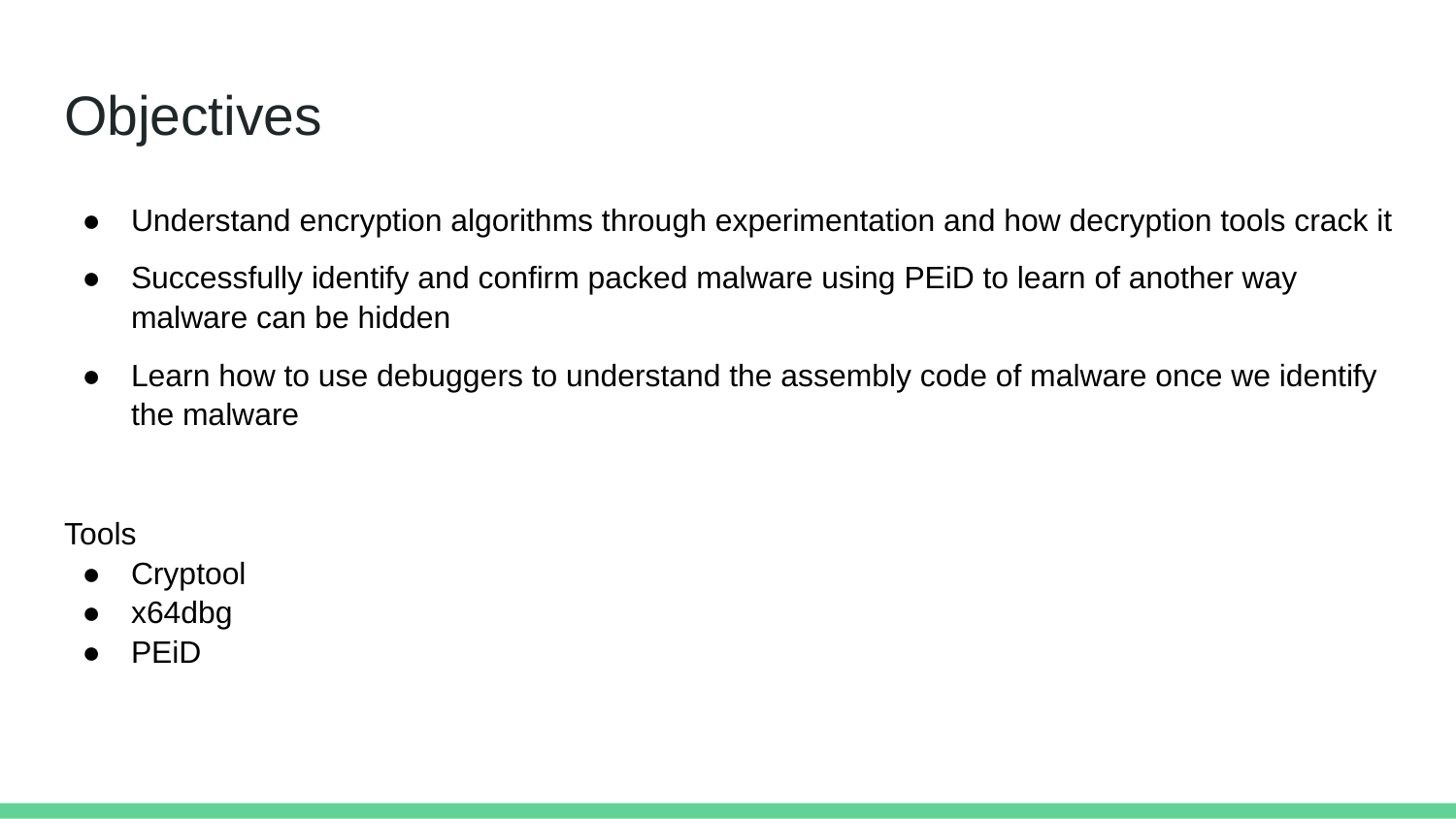

# Objectives
Understand encryption algorithms through experimentation and how decryption tools crack it

Successfully identify and confirm packed malware using PEiD to learn of another way malware can be hidden

Learn how to use debuggers to understand the assembly code of malware once we identify the malware

Tools
Cryptool
x64dbg
PEiD